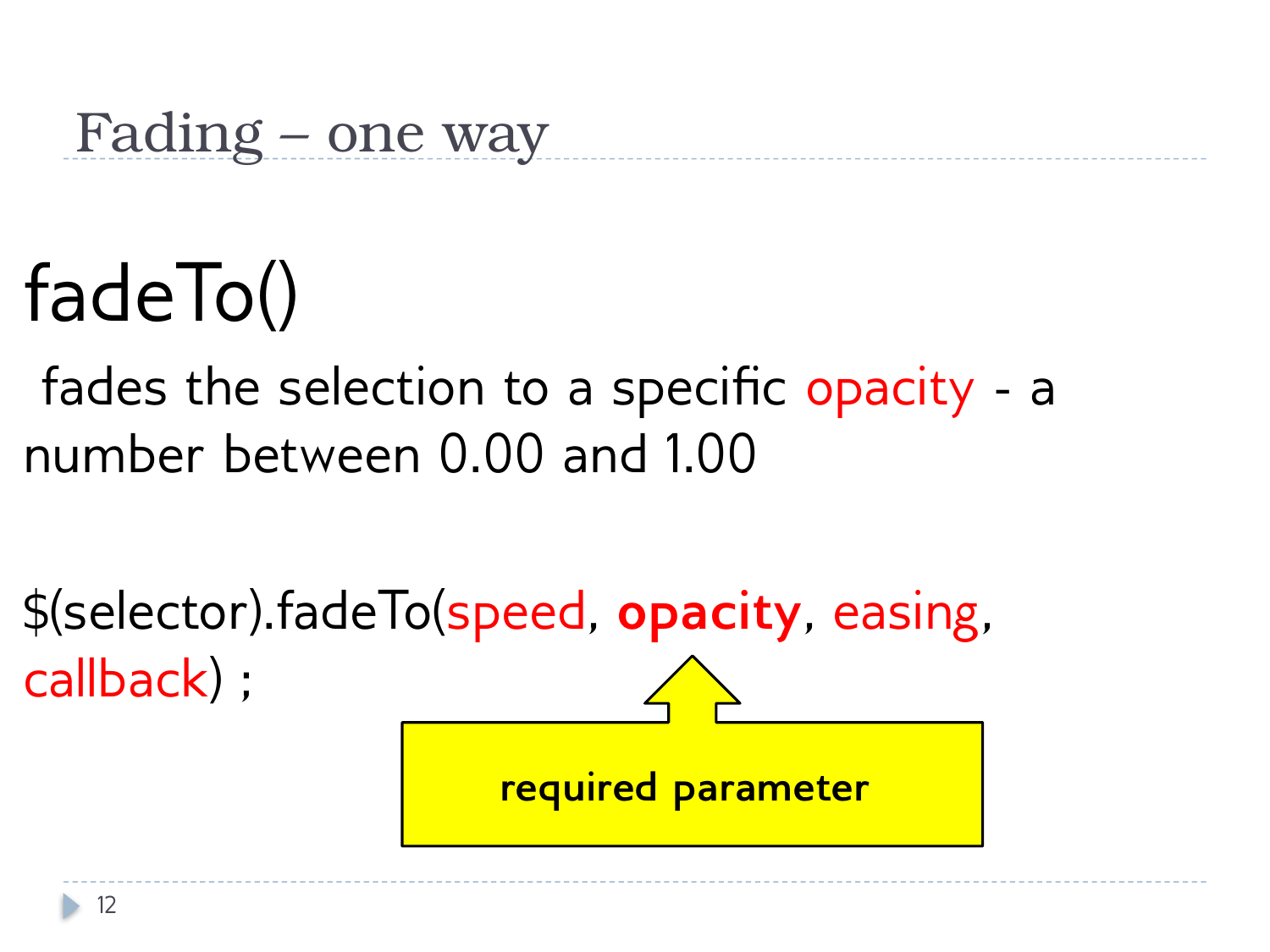

# Fading – one way
fadeTo()
 fades the selection to a specific opacity - a number between 0.00 and 1.00

$(selector).fadeTo(speed, opacity, easing,  callback) ;

required parameter
12